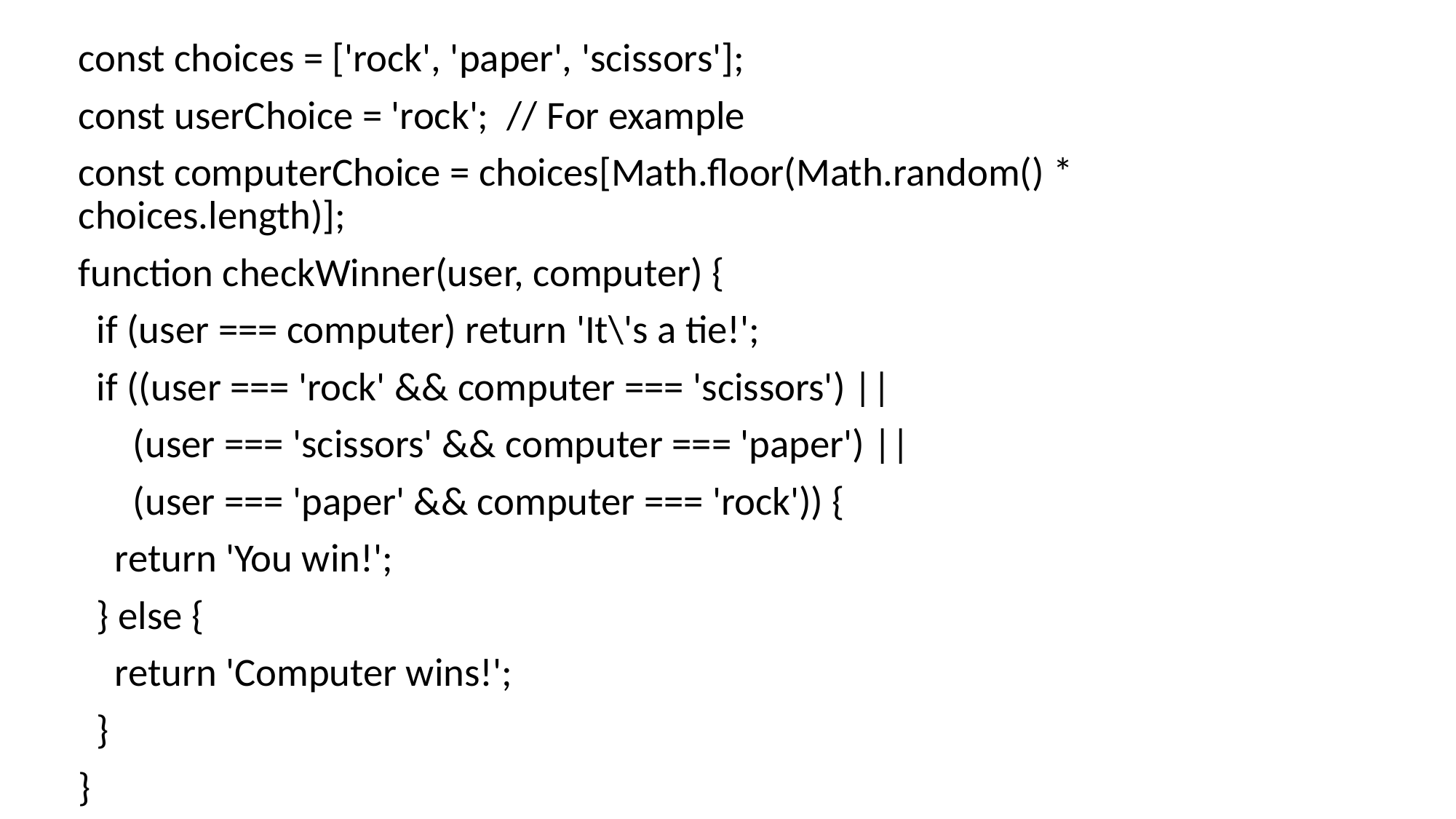

const choices = ['rock', 'paper', 'scissors'];
const userChoice = 'rock';  // For example
const computerChoice = choices[Math.floor(Math.random() * choices.length)];
function checkWinner(user, computer) {
  if (user === computer) return 'It\'s a tie!';
  if ((user === 'rock' && computer === 'scissors') ||
      (user === 'scissors' && computer === 'paper') ||
      (user === 'paper' && computer === 'rock')) {
    return 'You win!';
  } else {
    return 'Computer wins!';
  }
}